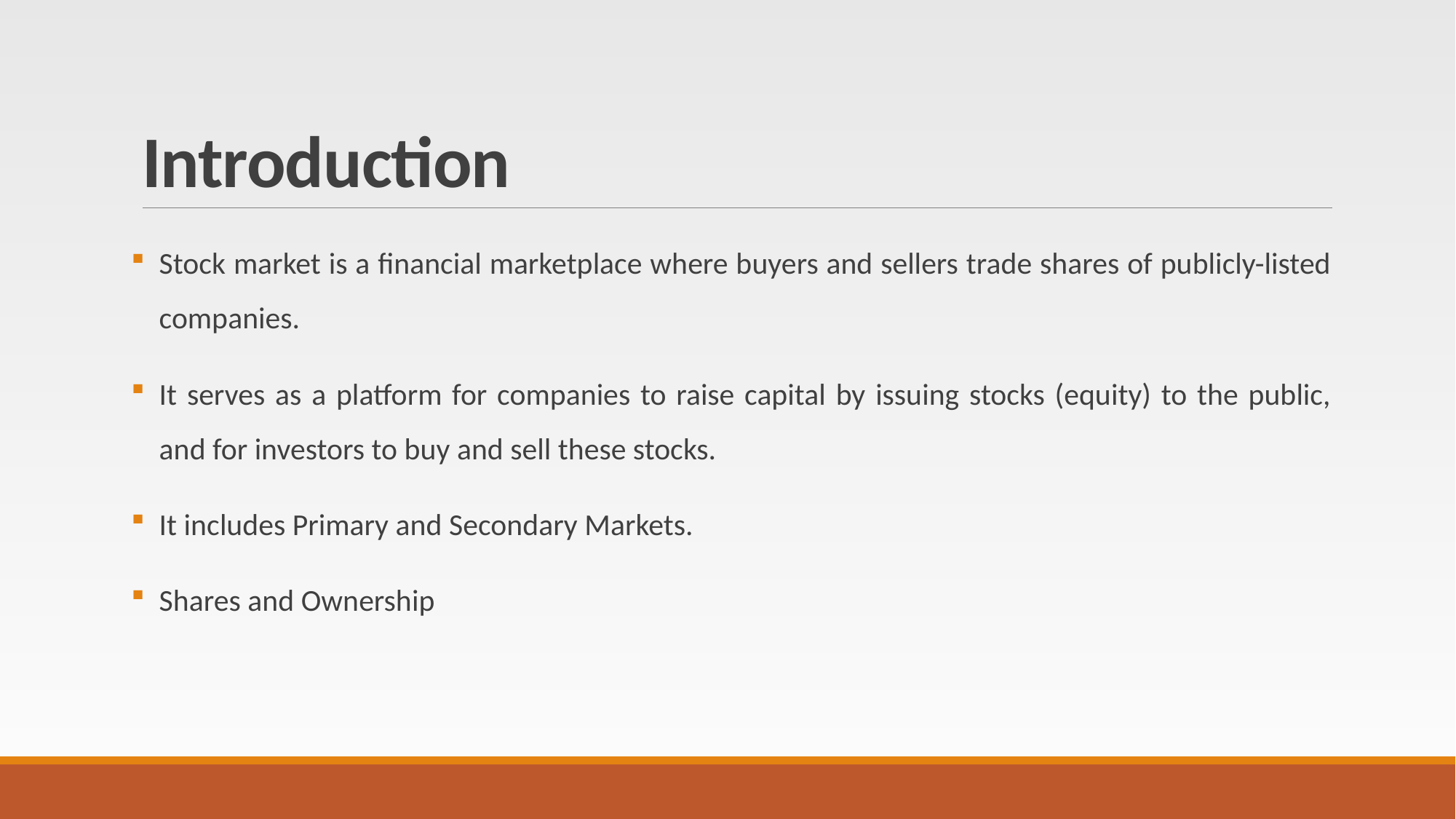

# Introduction
Stock market is a financial marketplace where buyers and sellers trade shares of publicly-listed companies.
It serves as a platform for companies to raise capital by issuing stocks (equity) to the public, and for investors to buy and sell these stocks.
It includes Primary and Secondary Markets.
Shares and Ownership